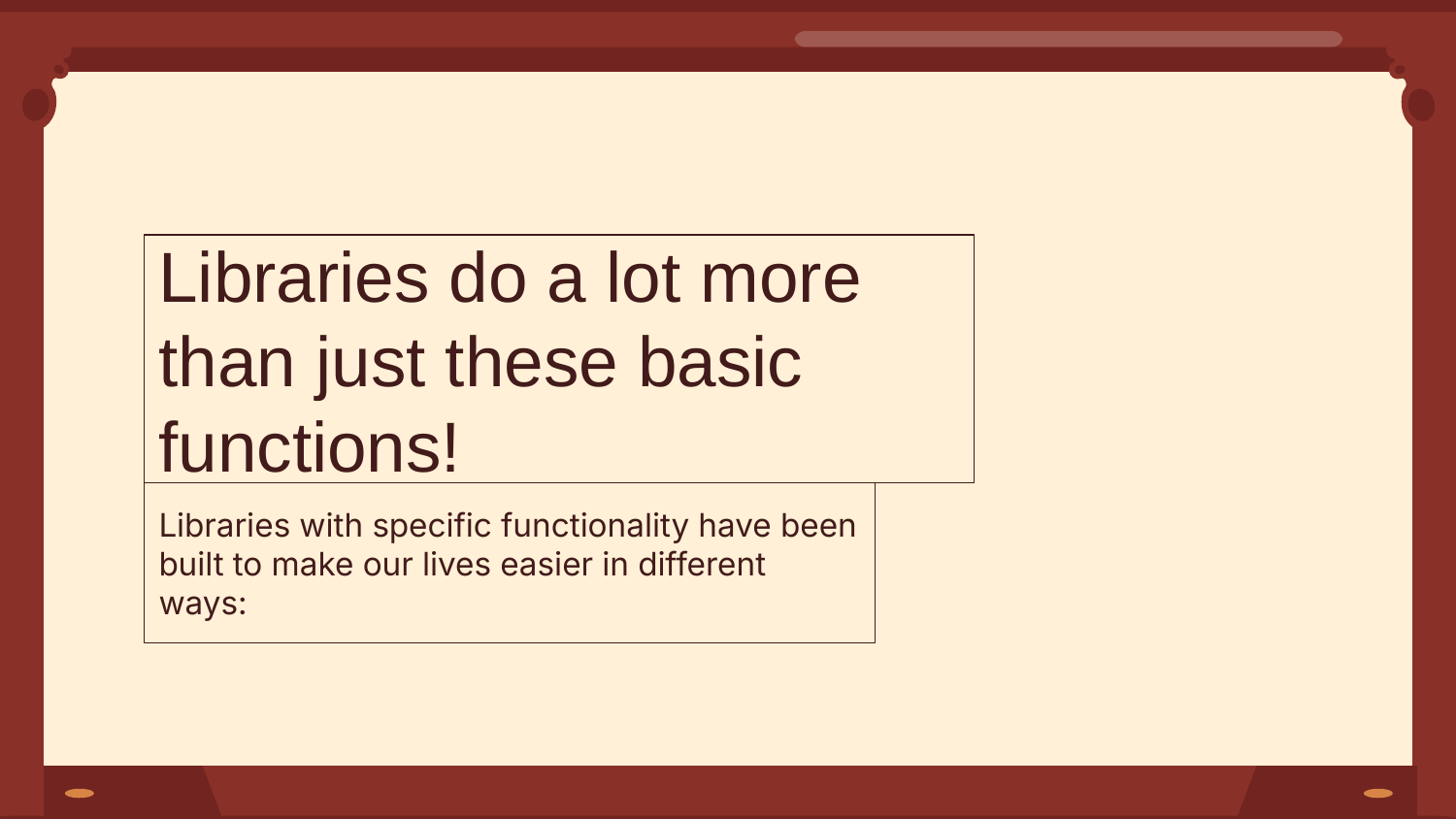

# Libraries do a lot more than just these basic functions!
Libraries with specific functionality have been built to make our lives easier in different ways: